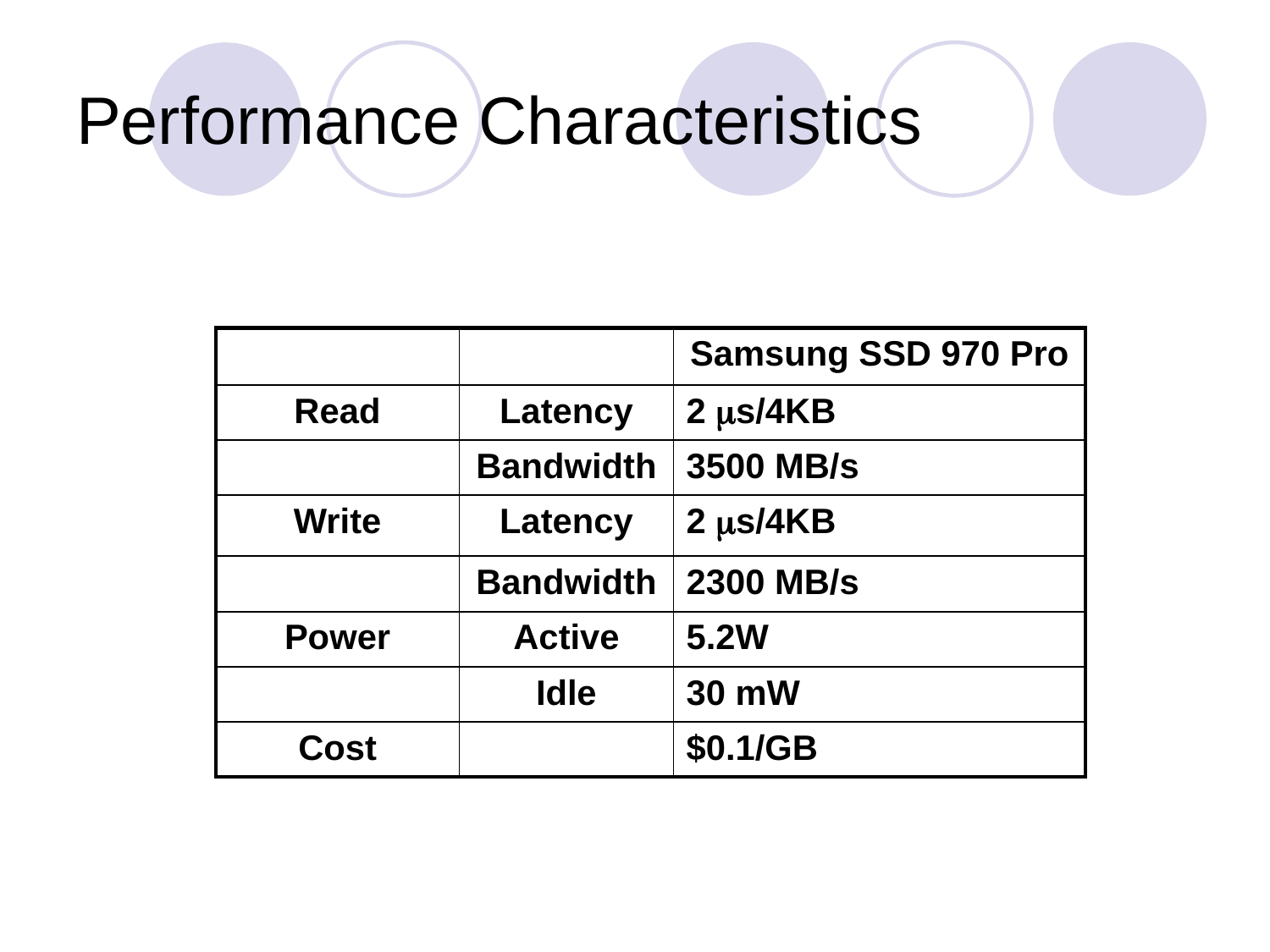

Performance Characteristics
|  |  | Samsung SSD 970 Pro |
| --- | --- | --- |
| Read | Latency | 2 μs/4KB |
|  | Bandwidth | 3500 MB/s |
| Write | Latency | 2 μs/4KB |
|  | Bandwidth | 2300 MB/s |
| Power | Active | 5.2W |
|  | Idle | 30 mW |
| Cost |  | $0.1/GB |